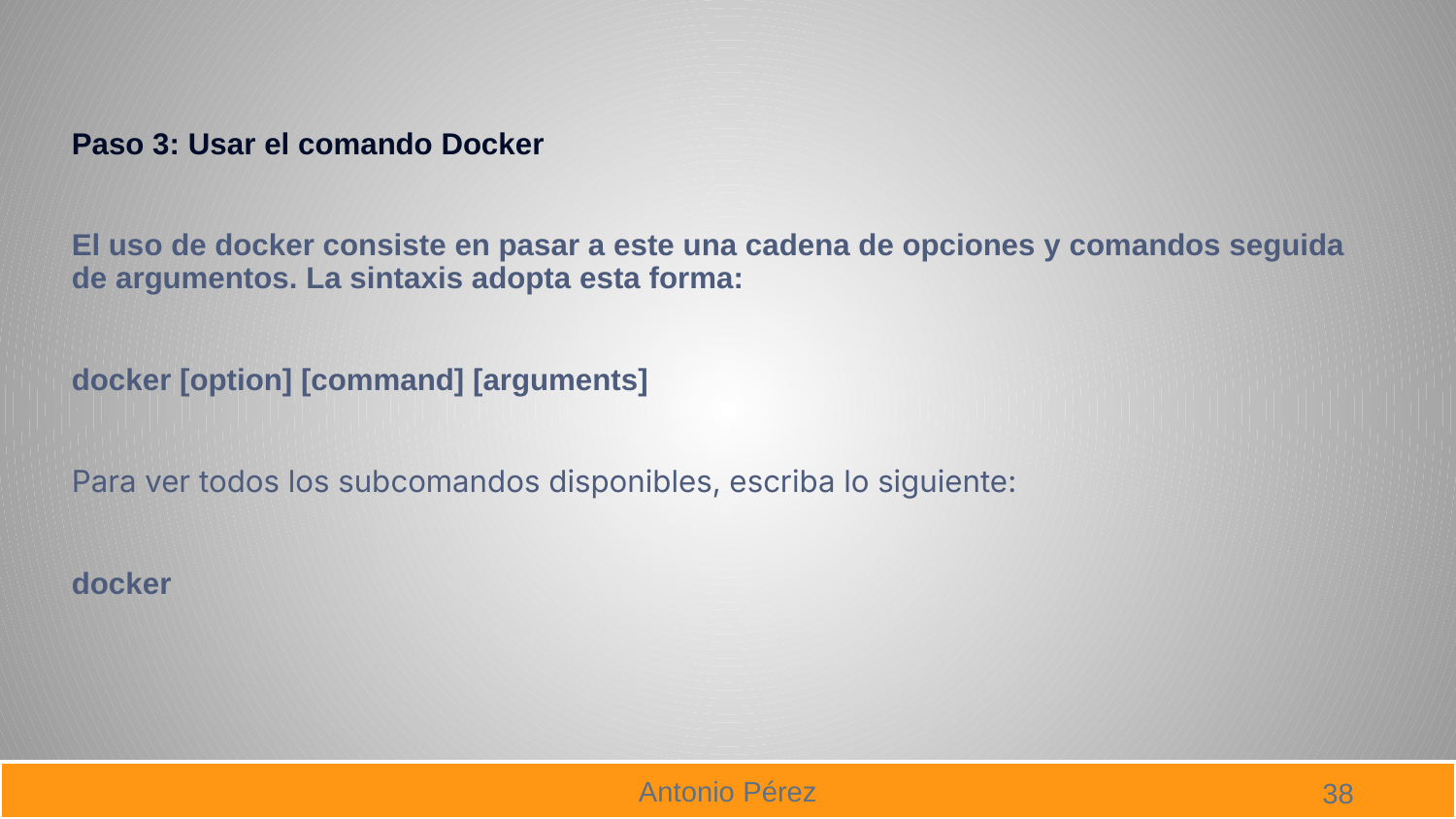

#
Paso 3: Usar el comando Docker

El uso de docker consiste en pasar a este una cadena de opciones y comandos seguida de argumentos. La sintaxis adopta esta forma:

docker [option] [command] [arguments]

Para ver todos los subcomandos disponibles, escriba lo siguiente:

docker